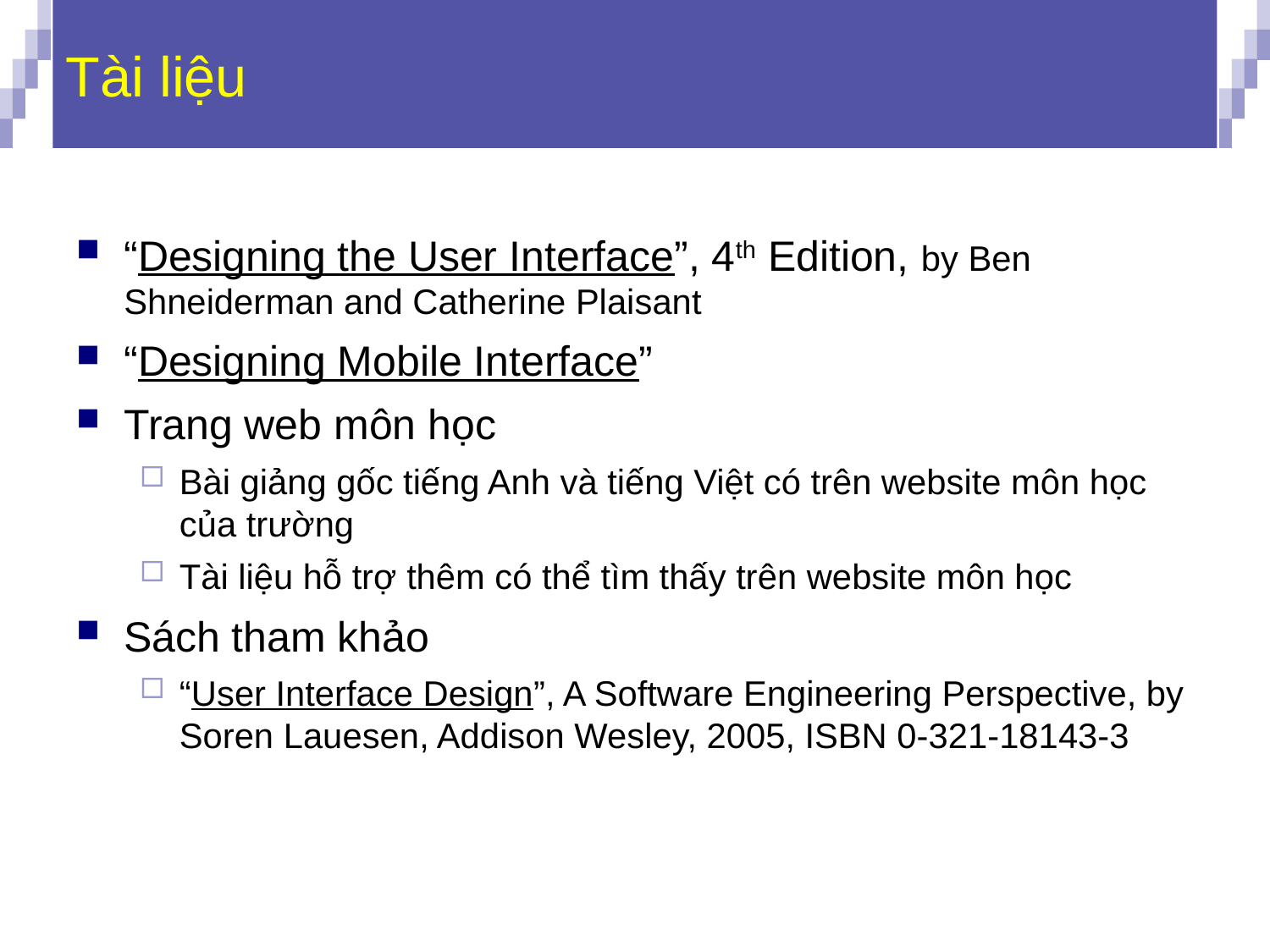

# Tài liệu
“Designing the User Interface”, 4th Edition, by Ben Shneiderman and Catherine Plaisant
“Designing Mobile Interface”
Trang web môn học
Bài giảng gốc tiếng Anh và tiếng Việt có trên website môn học của trường
Tài liệu hỗ trợ thêm có thể tìm thấy trên website môn học
Sách tham khảo
“User Interface Design”, A Software Engineering Perspective, by Soren Lauesen, Addison Wesley, 2005, ISBN 0-321-18143-3